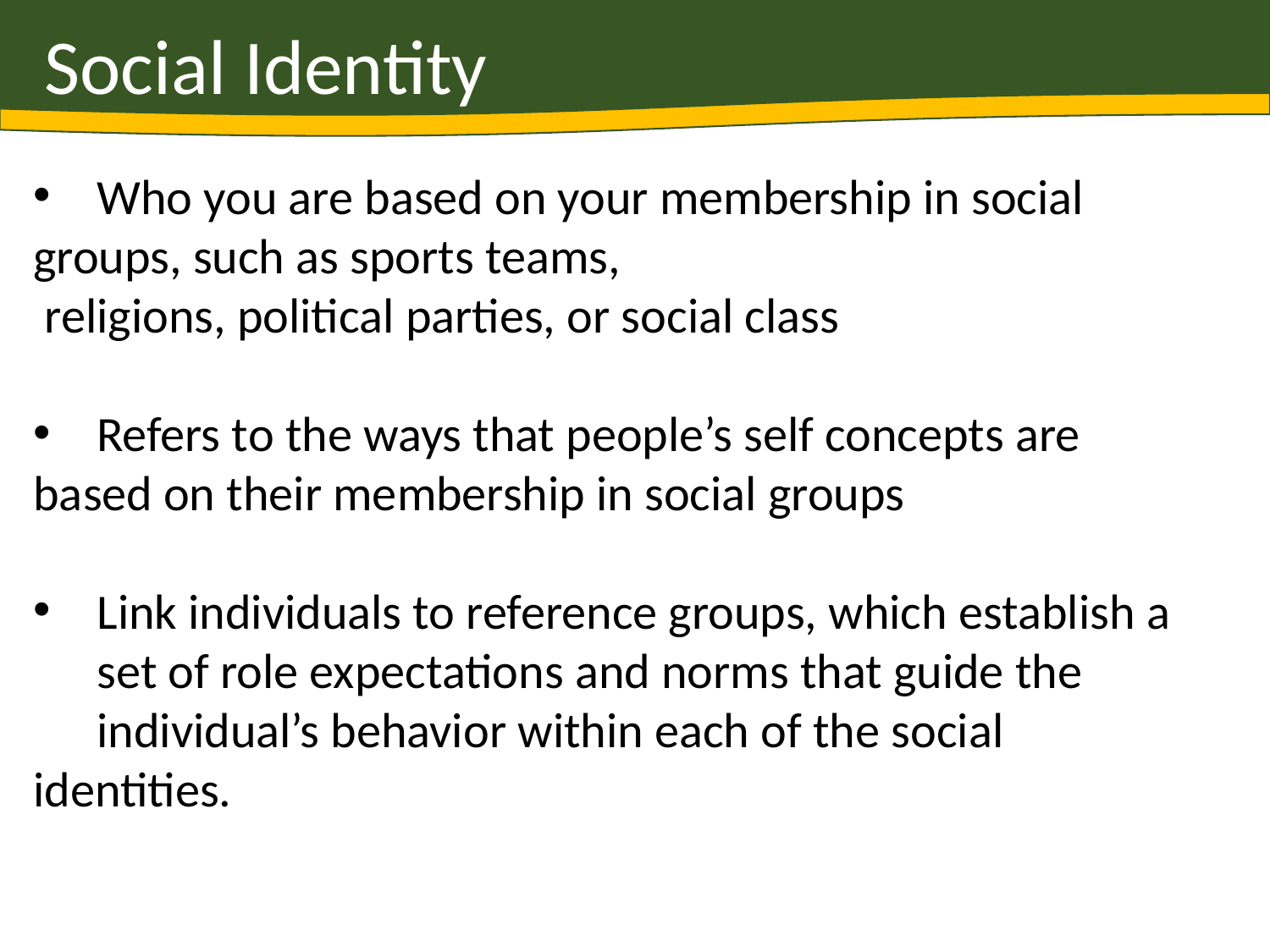

Social Identity
Who you are based on your membership in social
groups, such as sports teams,
 religions, political parties, or social class

Refers to the ways that people’s self concepts are
based on their membership in social groups

Link individuals to reference groups, which establish a set of role expectations and norms that guide the individual’s behavior within each of the social
identities.